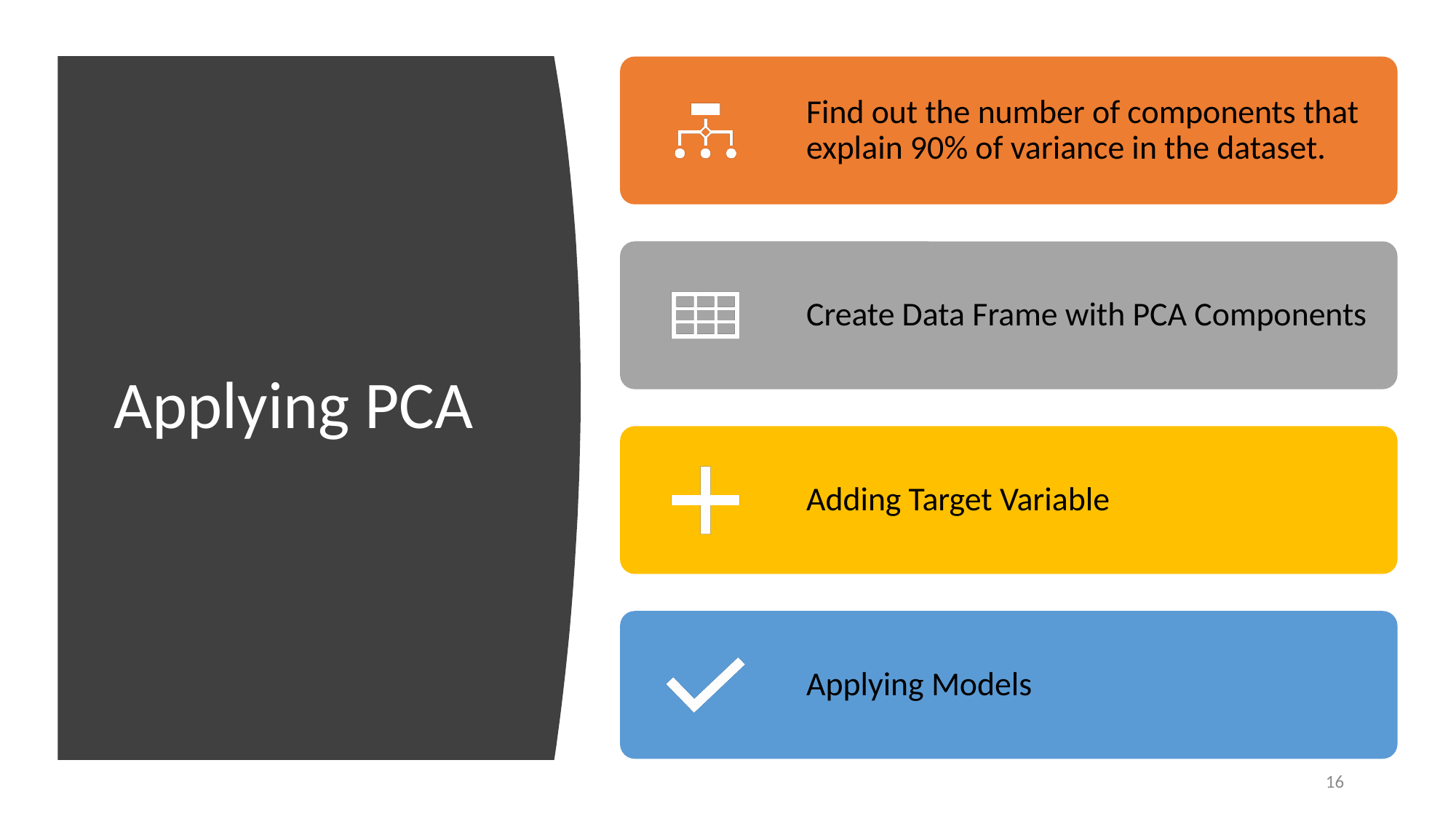

Find out the number of components that explain 90% of variance in the dataset.
Create Data Frame with PCA Components
Adding Target Variable
Applying Models

# Applying PCA
16